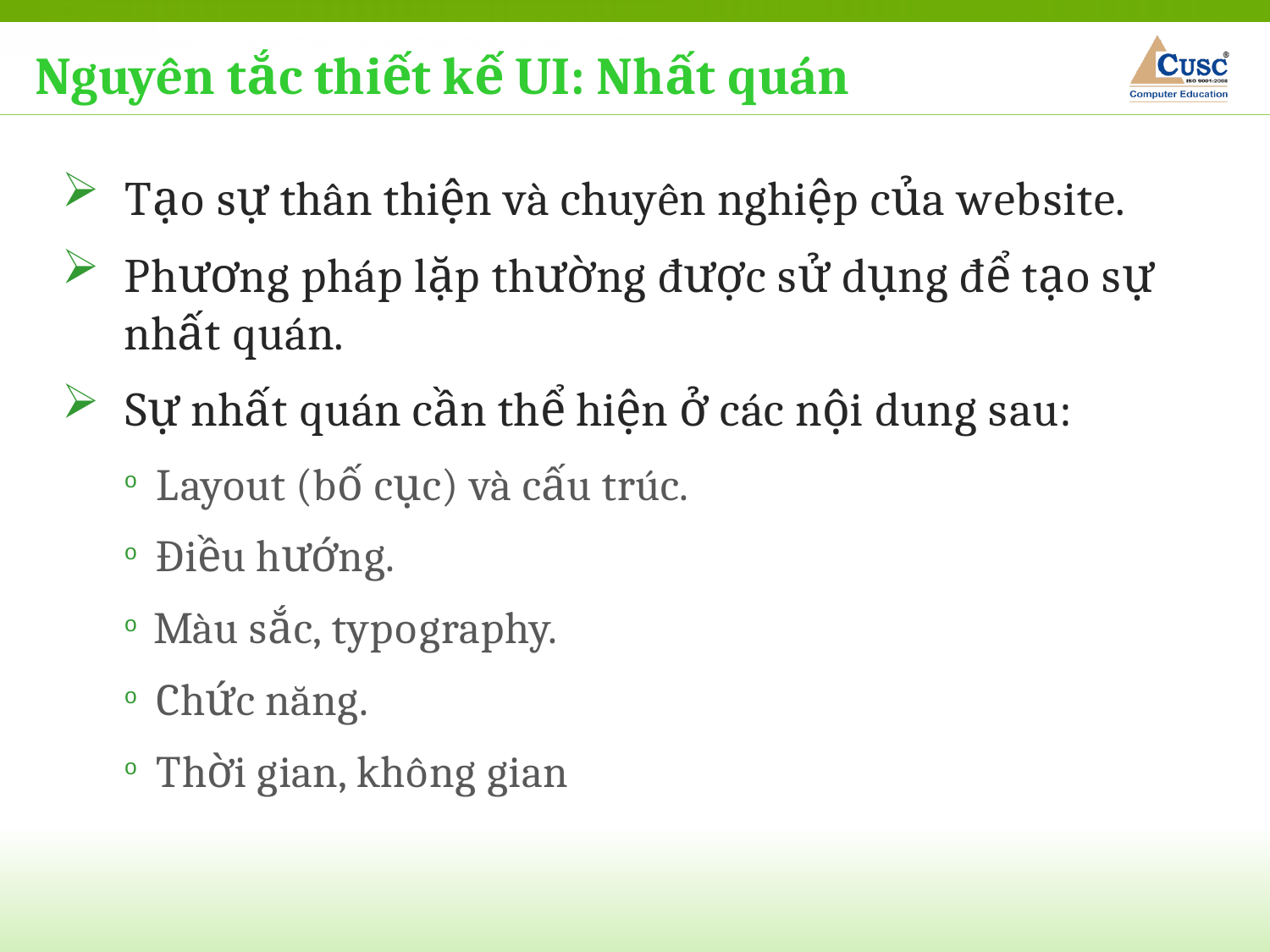

Nguyên tắc thiết kế UI: Nhất quán
Tạo sự thân thiện và chuyên nghiệp của website.
Phương pháp lặp thường được sử dụng để tạo sự nhất quán.
Sự nhất quán cần thể hiện ở các nội dung sau:
Layout (bố cục) và cấu trúc.
Điều hướng.
Màu sắc, typography.
Chức năng.
Thời gian, không gian